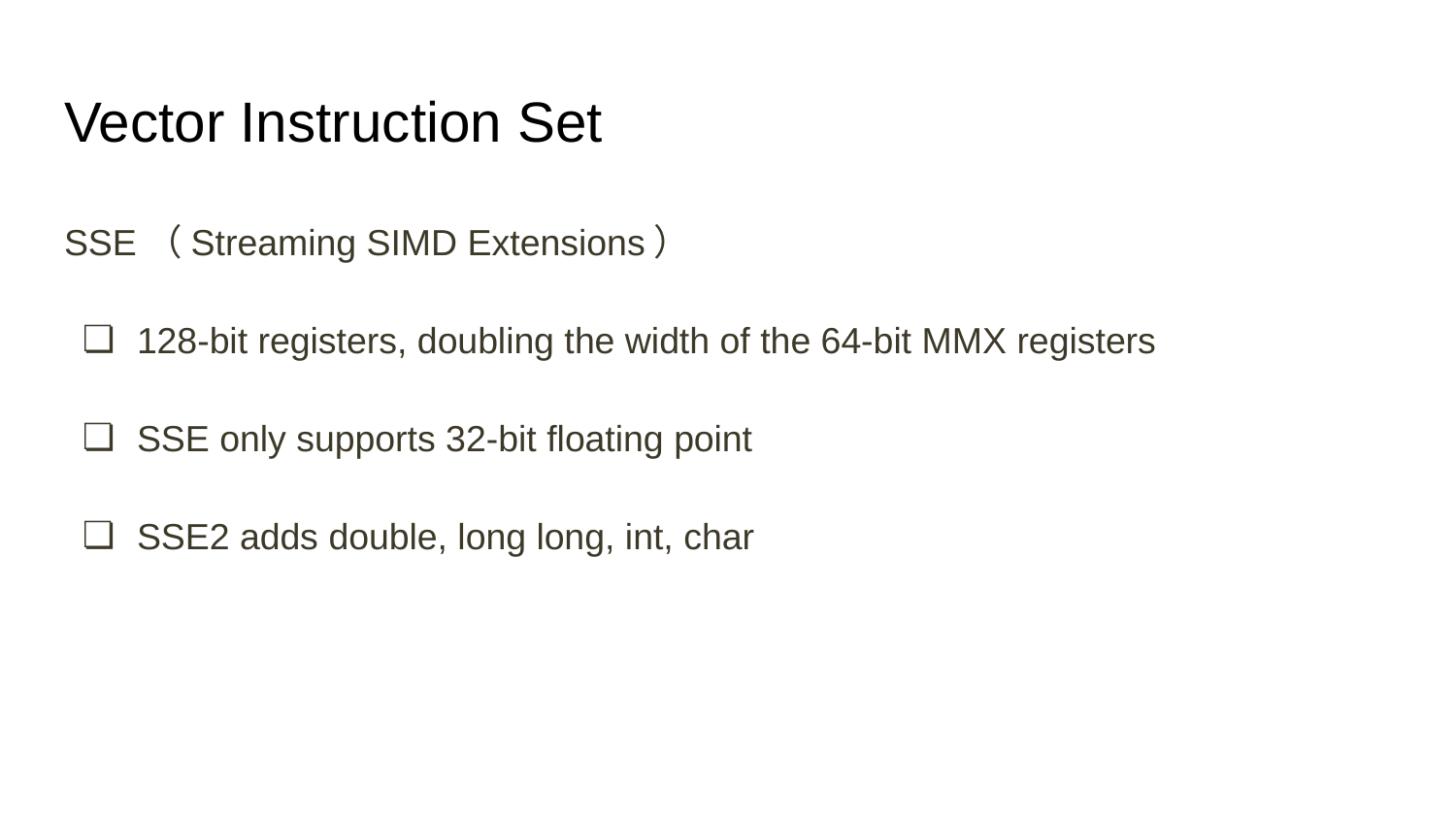

# Vector Instruction Set
SSE（Streaming SIMD Extensions）
128-bit registers, doubling the width of the 64-bit MMX registers
SSE only supports 32-bit floating point
SSE2 adds double, long long, int, char